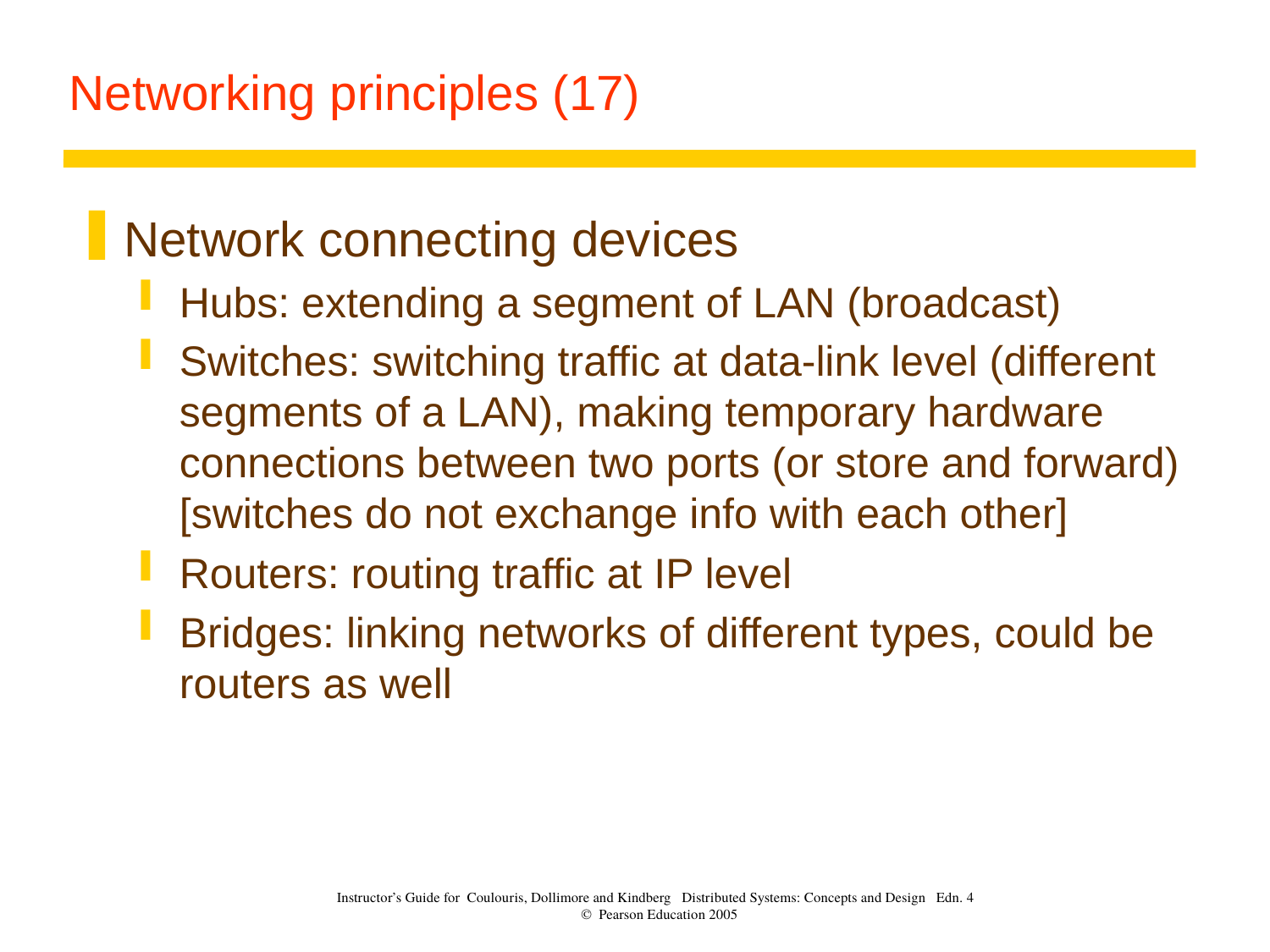

# Networking principles (17)
Network connecting devices
Hubs: extending a segment of LAN (broadcast)
Switches: switching traffic at data-link level (different segments of a LAN), making temporary hardware connections between two ports (or store and forward) [switches do not exchange info with each other]
Routers: routing traffic at IP level
Bridges: linking networks of different types, could be routers as well
Instructor’s Guide for  Coulouris, Dollimore and Kindberg   Distributed Systems: Concepts and Design   Edn. 4
©  Pearson Education 2005